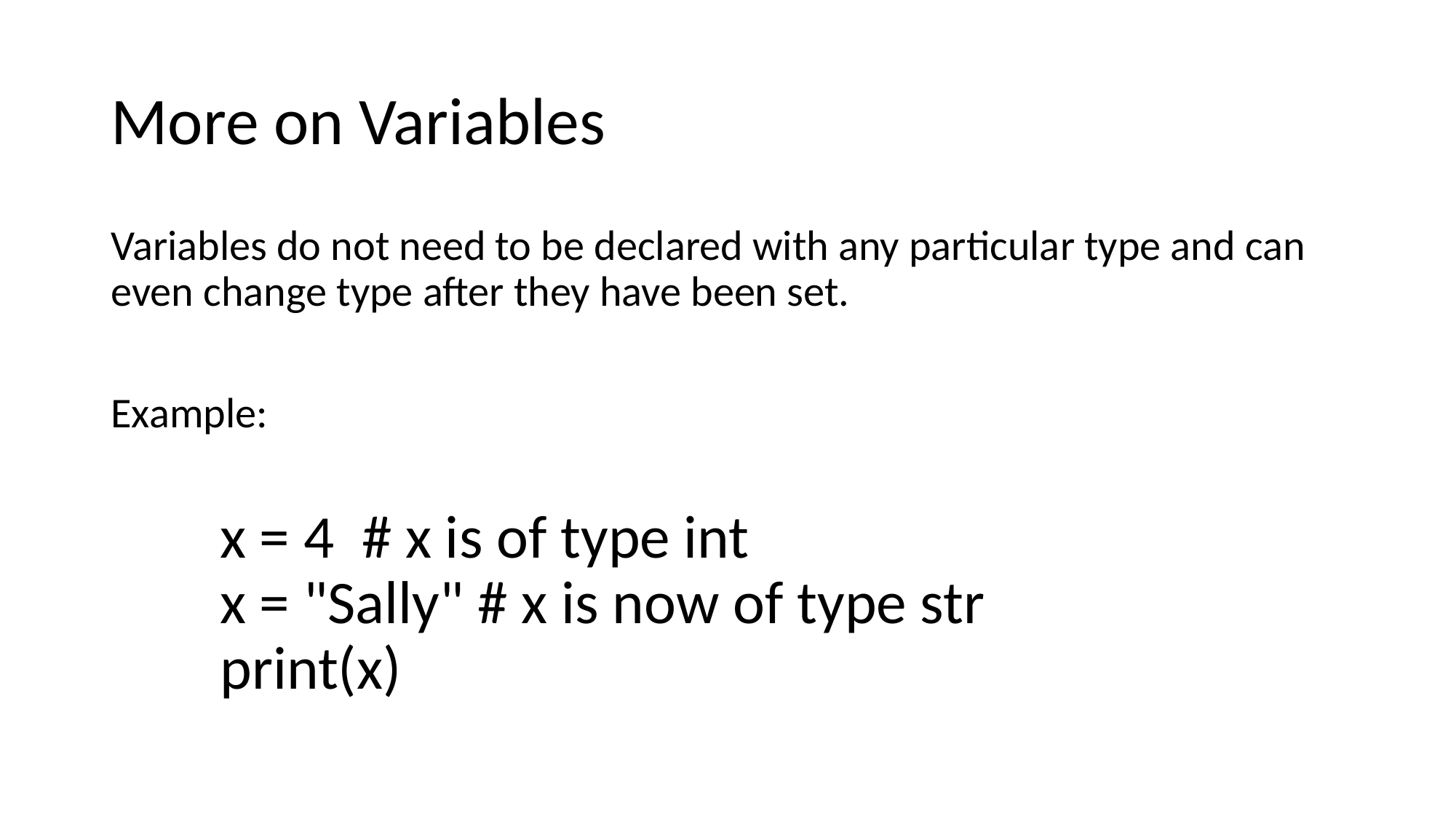

# More on Variables
Variables do not need to be declared with any particular type and can even change type after they have been set.

Example:

x = 4  # x is of type int
x = "Sally" # x is now of type str
print(x)